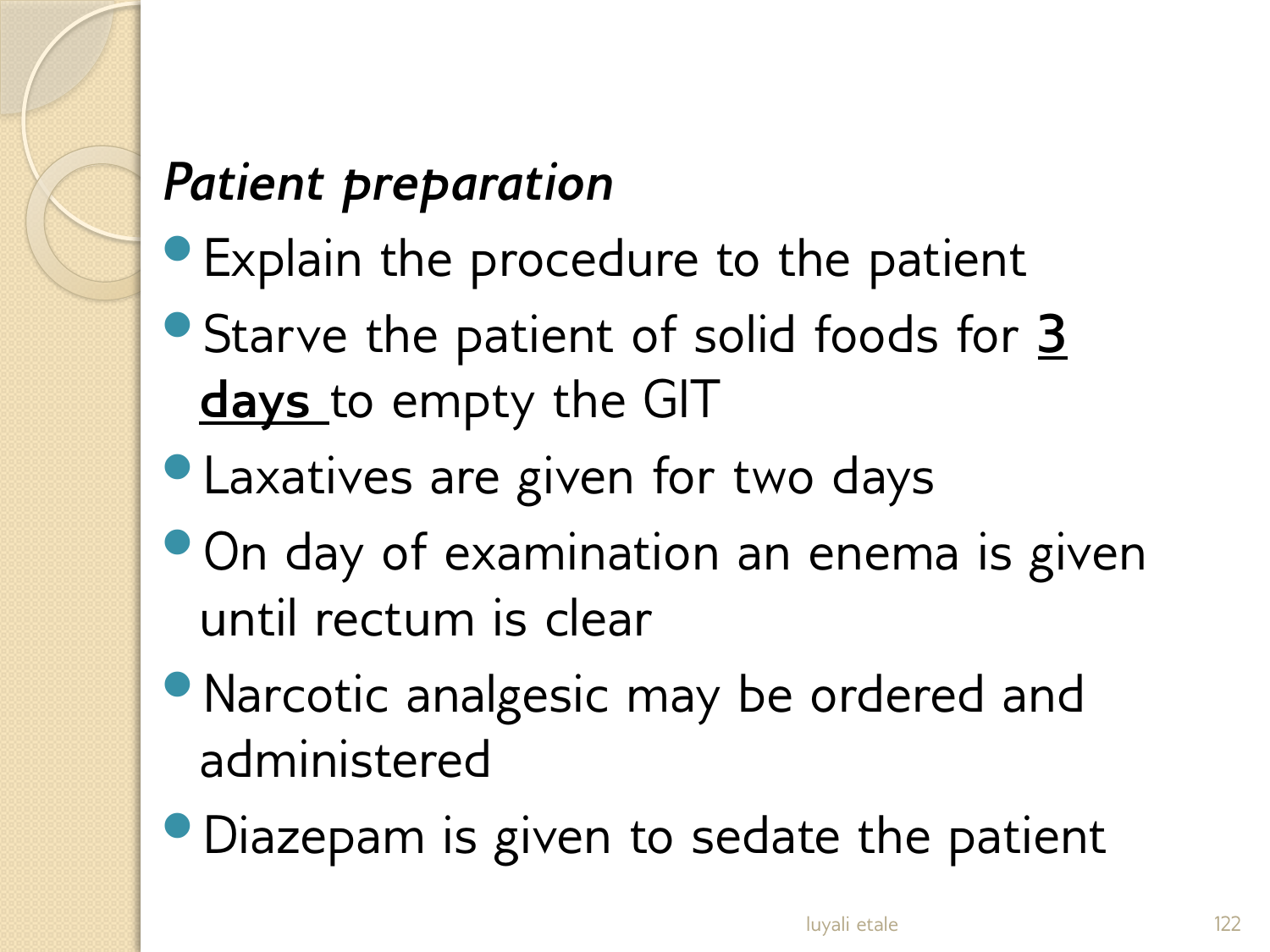

Patient preparation
Explain the procedure to the patient
Starve the patient of solid foods for 3 days to empty the GIT
Laxatives are given for two days
On day of examination an enema is given until rectum is clear
Narcotic analgesic may be ordered and administered
Diazepam is given to sedate the patient
luyali etale
122